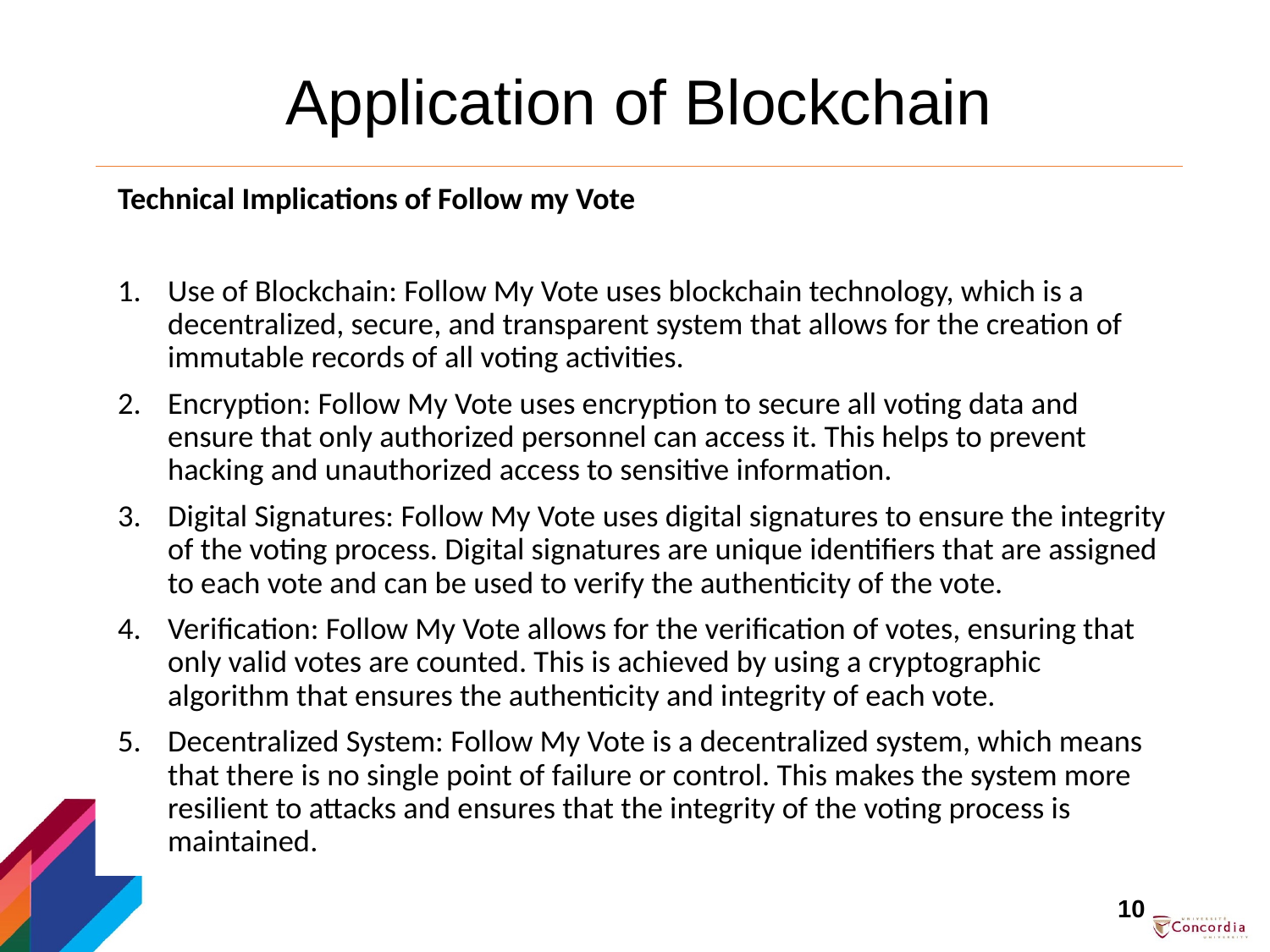

# Application of Blockchain
Technical Implications of Follow my Vote

Use of Blockchain: Follow My Vote uses blockchain technology, which is a decentralized, secure, and transparent system that allows for the creation of immutable records of all voting activities.
Encryption: Follow My Vote uses encryption to secure all voting data and ensure that only authorized personnel can access it. This helps to prevent hacking and unauthorized access to sensitive information.
Digital Signatures: Follow My Vote uses digital signatures to ensure the integrity of the voting process. Digital signatures are unique identifiers that are assigned to each vote and can be used to verify the authenticity of the vote.
Verification: Follow My Vote allows for the verification of votes, ensuring that only valid votes are counted. This is achieved by using a cryptographic algorithm that ensures the authenticity and integrity of each vote.
Decentralized System: Follow My Vote is a decentralized system, which means that there is no single point of failure or control. This makes the system more resilient to attacks and ensures that the integrity of the voting process is maintained.

10